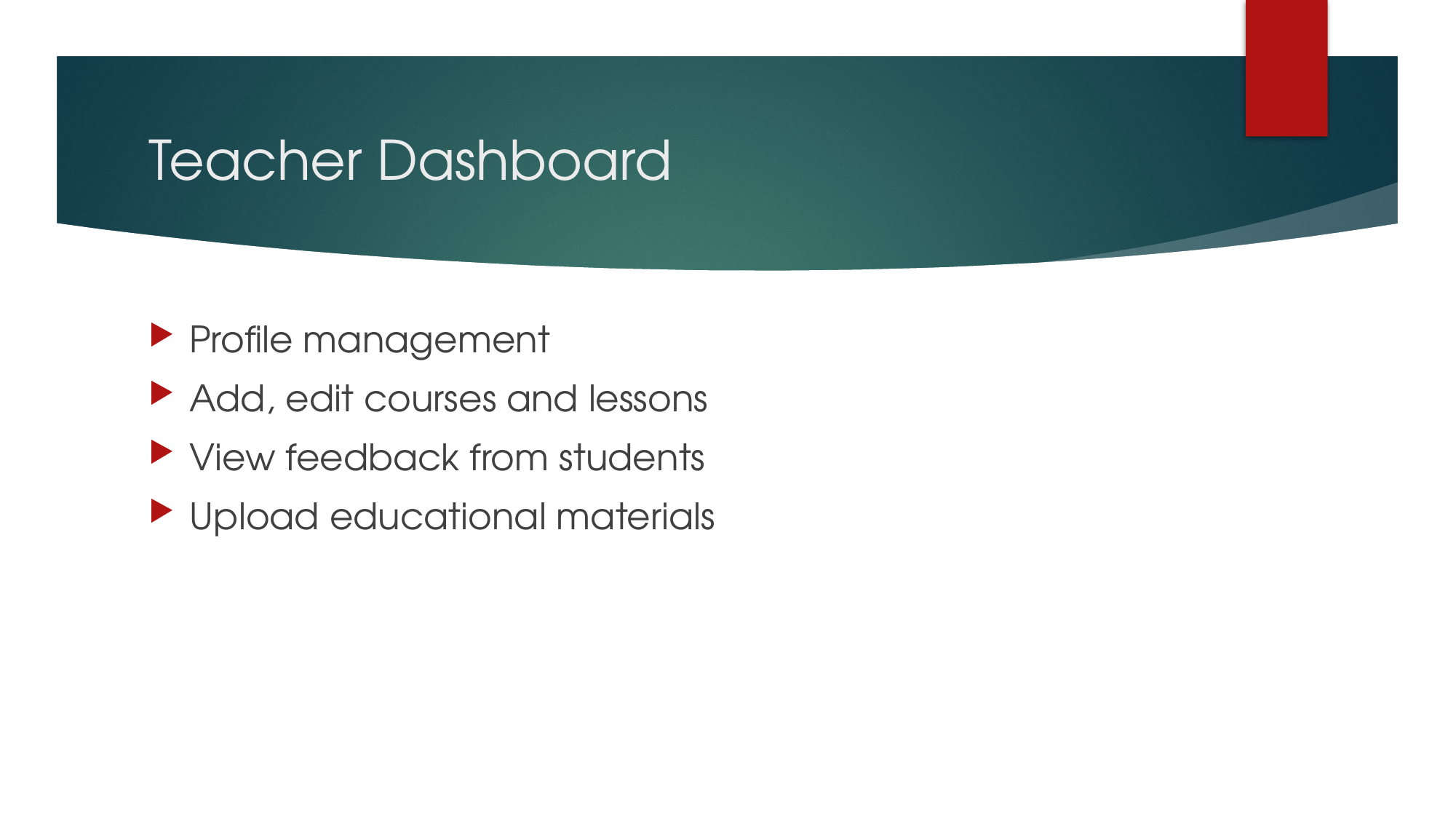

# Teacher Dashboard
Profile management
Add, edit courses and lessons
View feedback from students
Upload educational materials